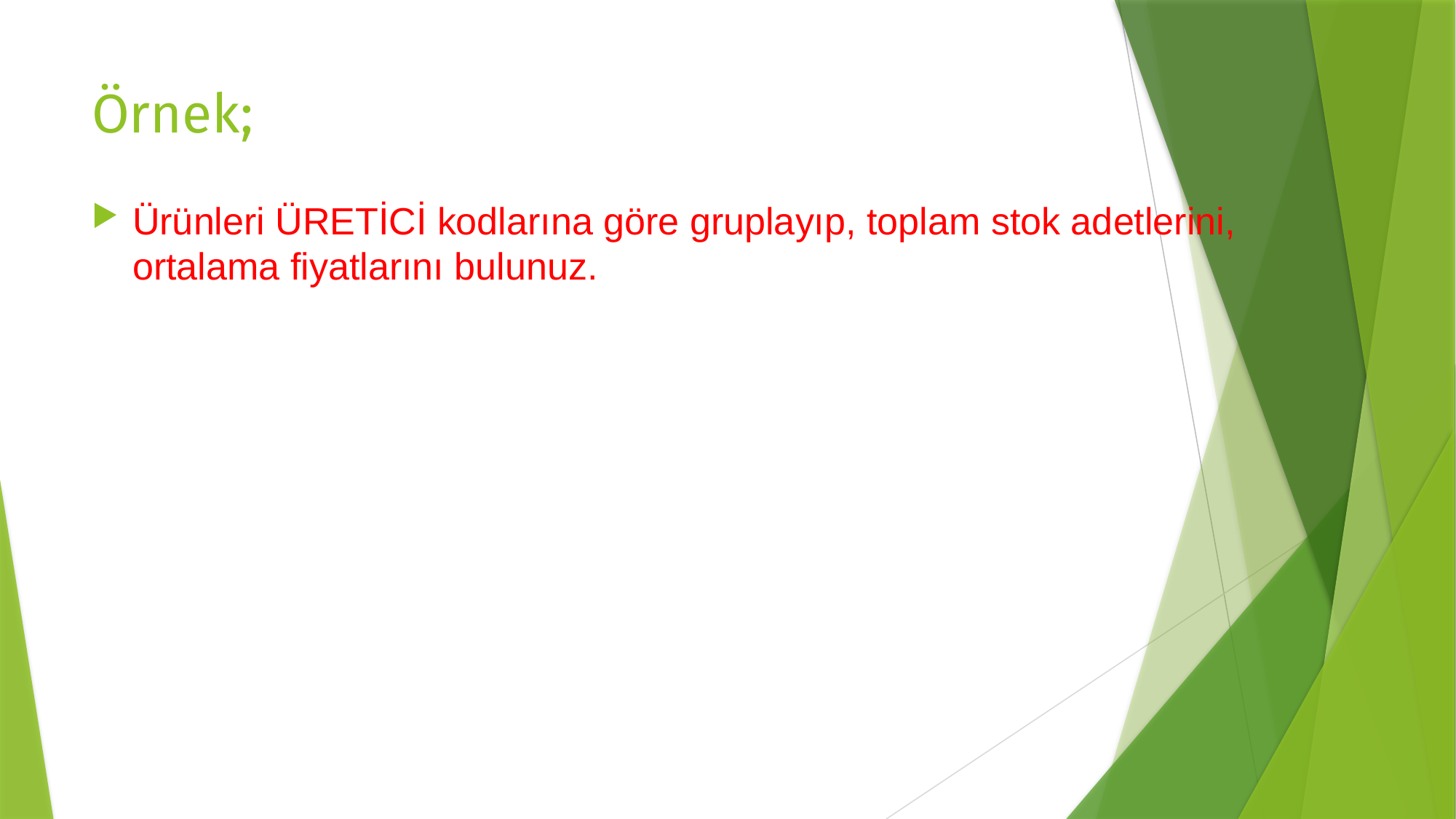

# Örnek;
Ürünleri ÜRETİCİ kodlarına göre gruplayıp, toplam stok adetlerini,  ortalama fiyatlarını bulunuz.